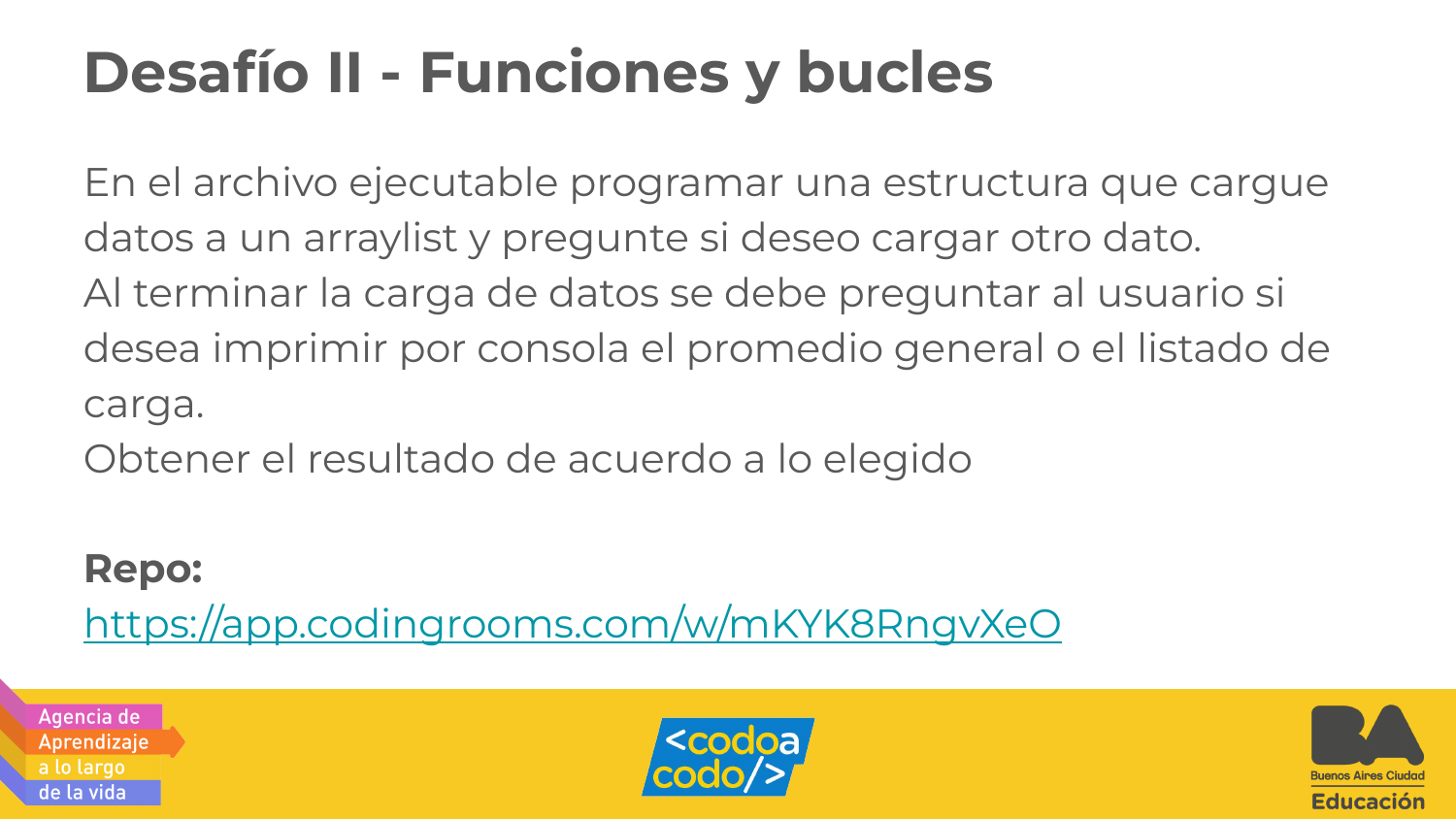

# Desafío II - Funciones y bucles
En el archivo ejecutable programar una estructura que cargue datos a un arraylist y pregunte si deseo cargar otro dato.
Al terminar la carga de datos se debe preguntar al usuario si desea imprimir por consola el promedio general o el listado de carga.
Obtener el resultado de acuerdo a lo elegido

Repo:
https://app.codingrooms.com/w/mKYK8RngvXeO